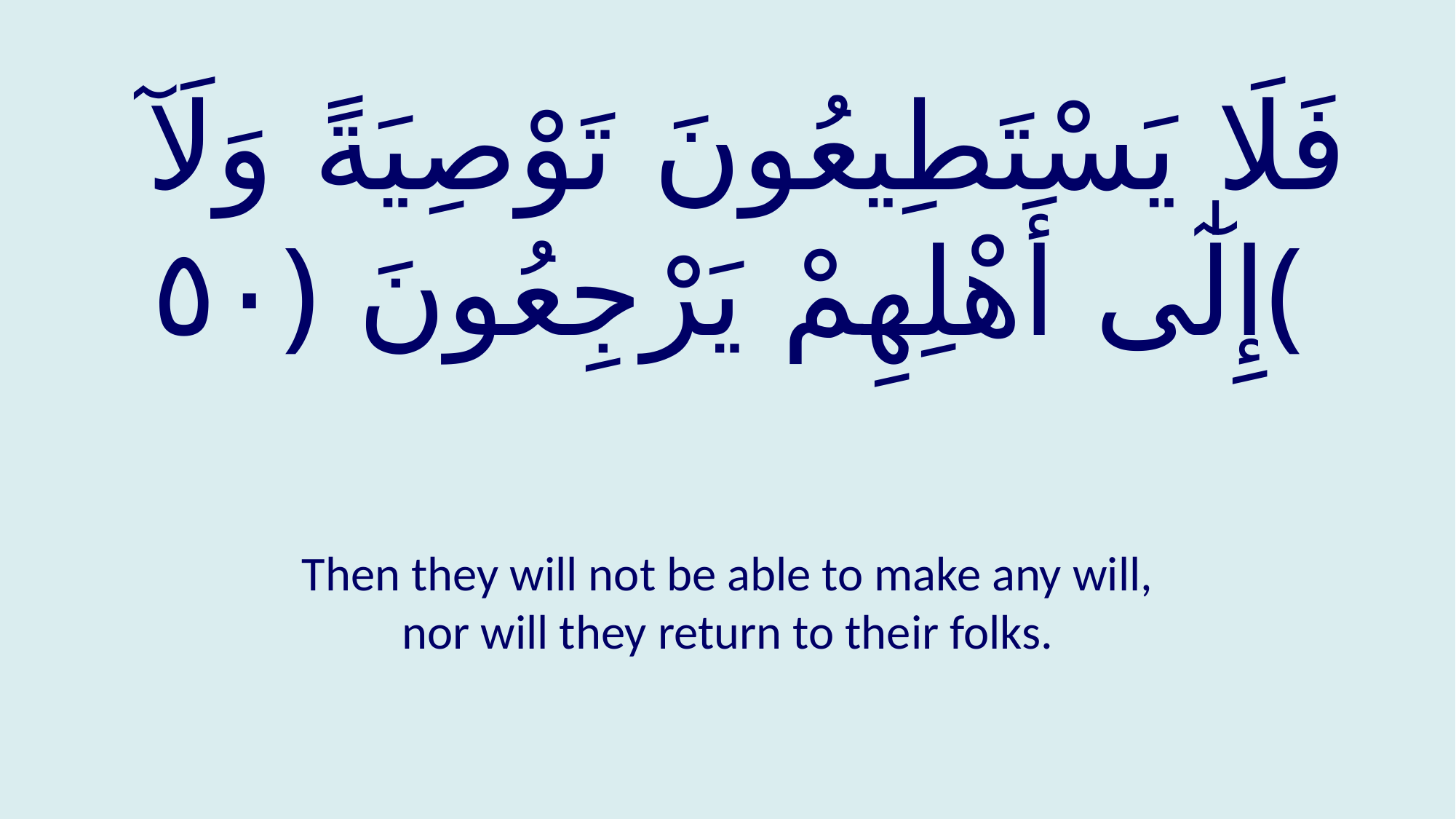

# فَلَا يَسْتَطِيعُونَ تَوْصِيَةً وَلَآ إِلٰٓى أَهْلِهِمْ يَرْجِعُونَ ﴿٥٠﴾
Then they will not be able to make any will, nor will they return to their folks.